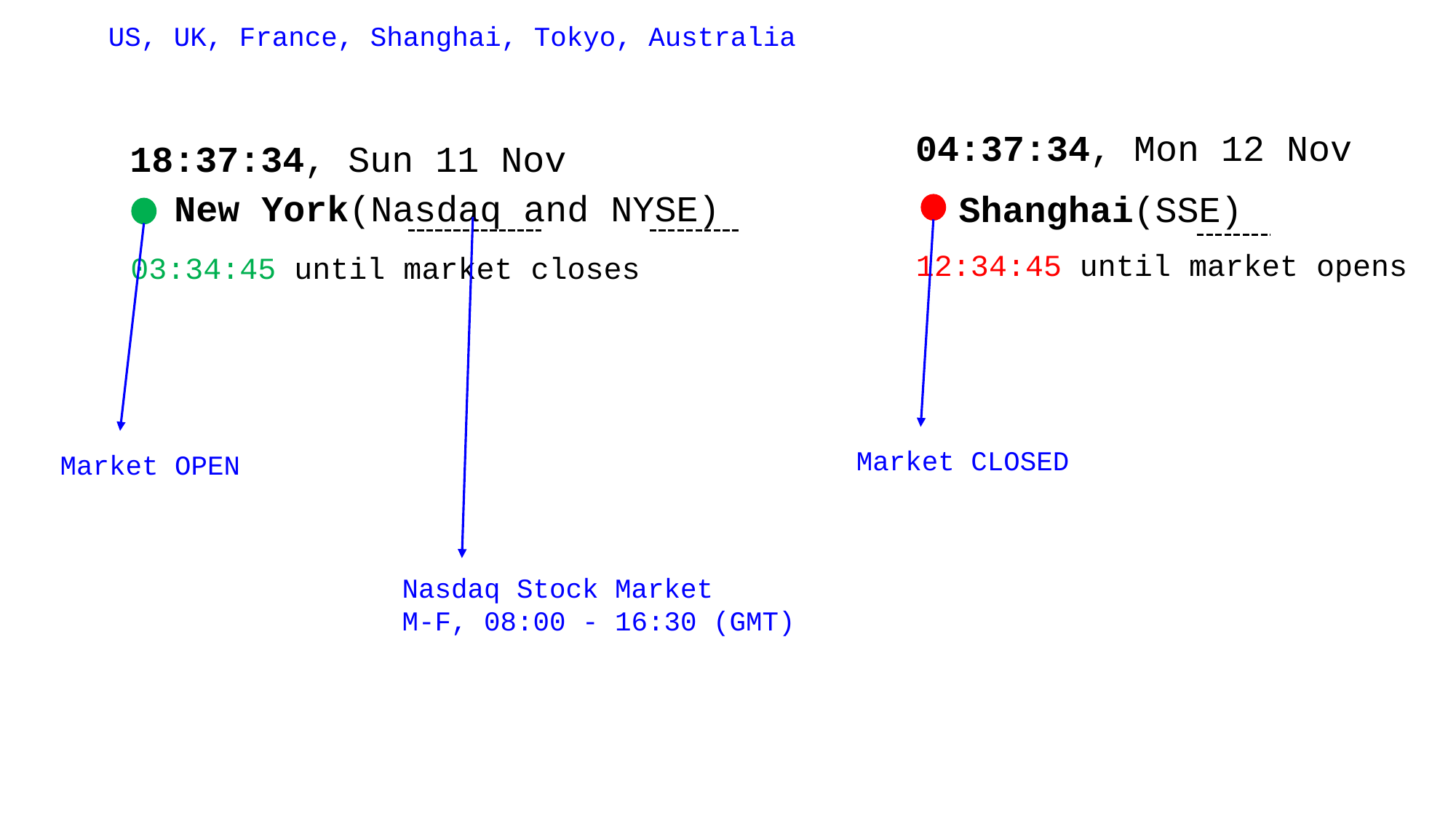

US, UK, France, Shanghai, Tokyo, Australia
04:37:34, Mon 12 Nov
18:37:34, Sun 11 Nov
  New York(Nasdaq and NYSE)
  Shanghai(SSE)

12:34:45 until market opens
03:34:45 until market closes
Market CLOSED
Market OPEN
Nasdaq Stock Market
M-F, 08:00 - 16:30 (GMT)